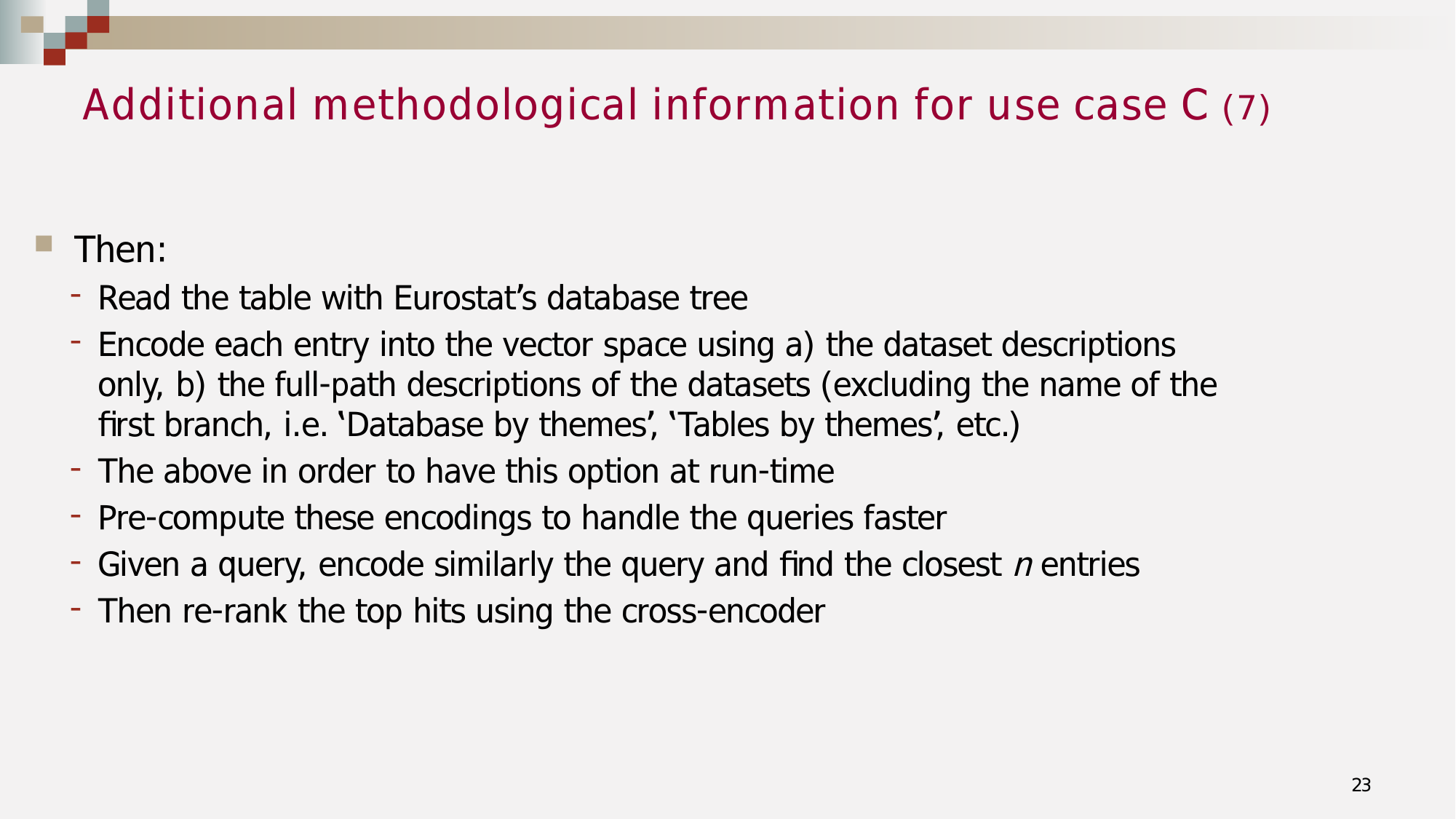

# Additional methodological information for use case C (7)
Then:
Read the table with Eurostat’s database tree
Encode each entry into the vector space using a) the dataset descriptions only, b) the full-path descriptions of the datasets (excluding the name of the first branch, i.e. ‘Database by themes’, ‘Tables by themes’, etc.)
The above in order to have this option at run-time
Pre-compute these encodings to handle the queries faster
Given a query, encode similarly the query and find the closest n entries
Then re-rank the top hits using the cross-encoder

23